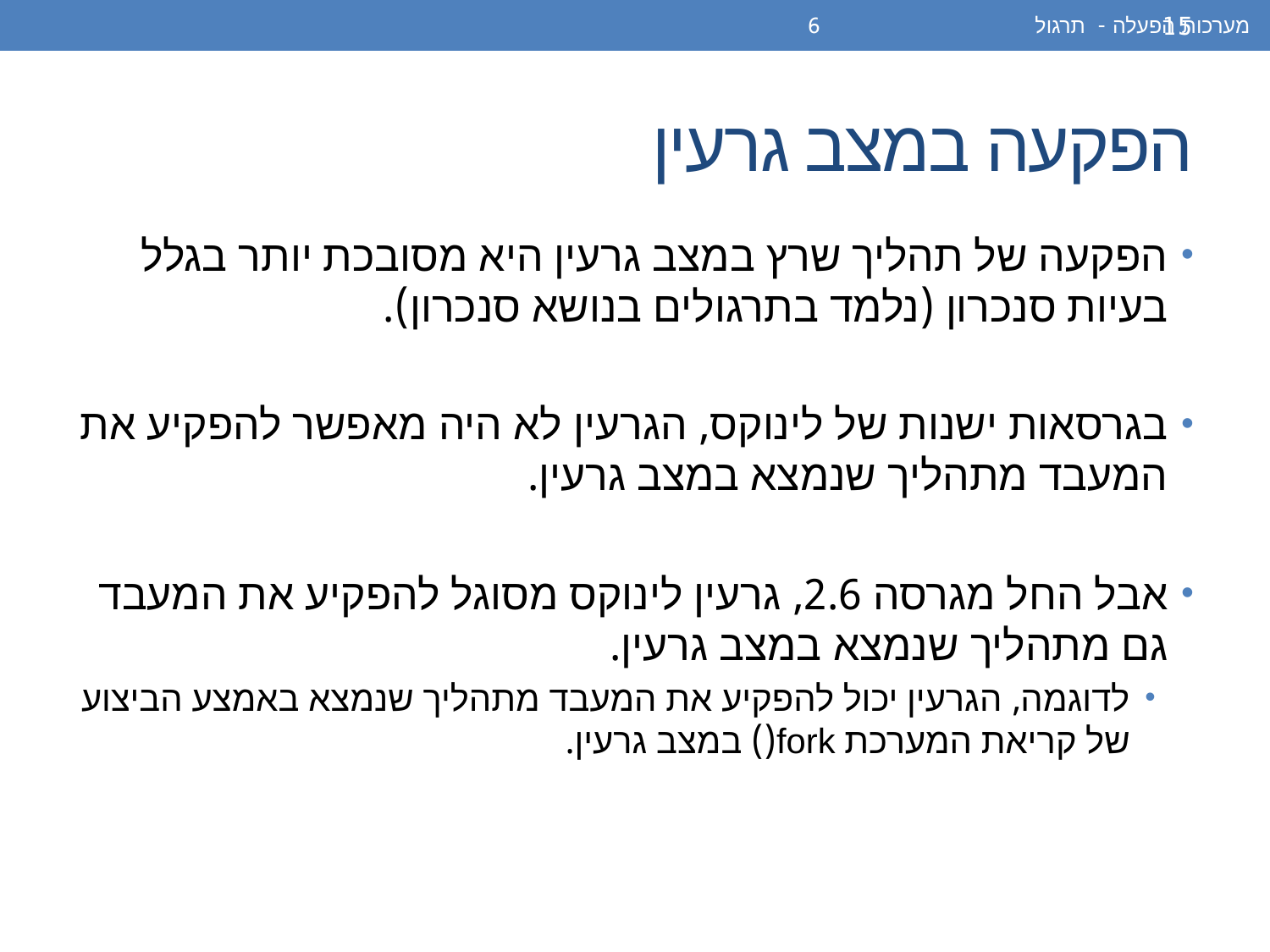

מערכות הפעלה - תרגול 6
15
# הפקעה במצב גרעין
הפקעה של תהליך שרץ במצב גרעין היא מסובכת יותר בגלל בעיות סנכרון (נלמד בתרגולים בנושא סנכרון).

בגרסאות ישנות של לינוקס, הגרעין לא היה מאפשר להפקיע את המעבד מתהליך שנמצא במצב גרעין.

אבל החל מגרסה 2.6, גרעין לינוקס מסוגל להפקיע את המעבד גם מתהליך שנמצא במצב גרעין.
לדוגמה, הגרעין יכול להפקיע את המעבד מתהליך שנמצא באמצע הביצוע של קריאת המערכת fork() במצב גרעין.